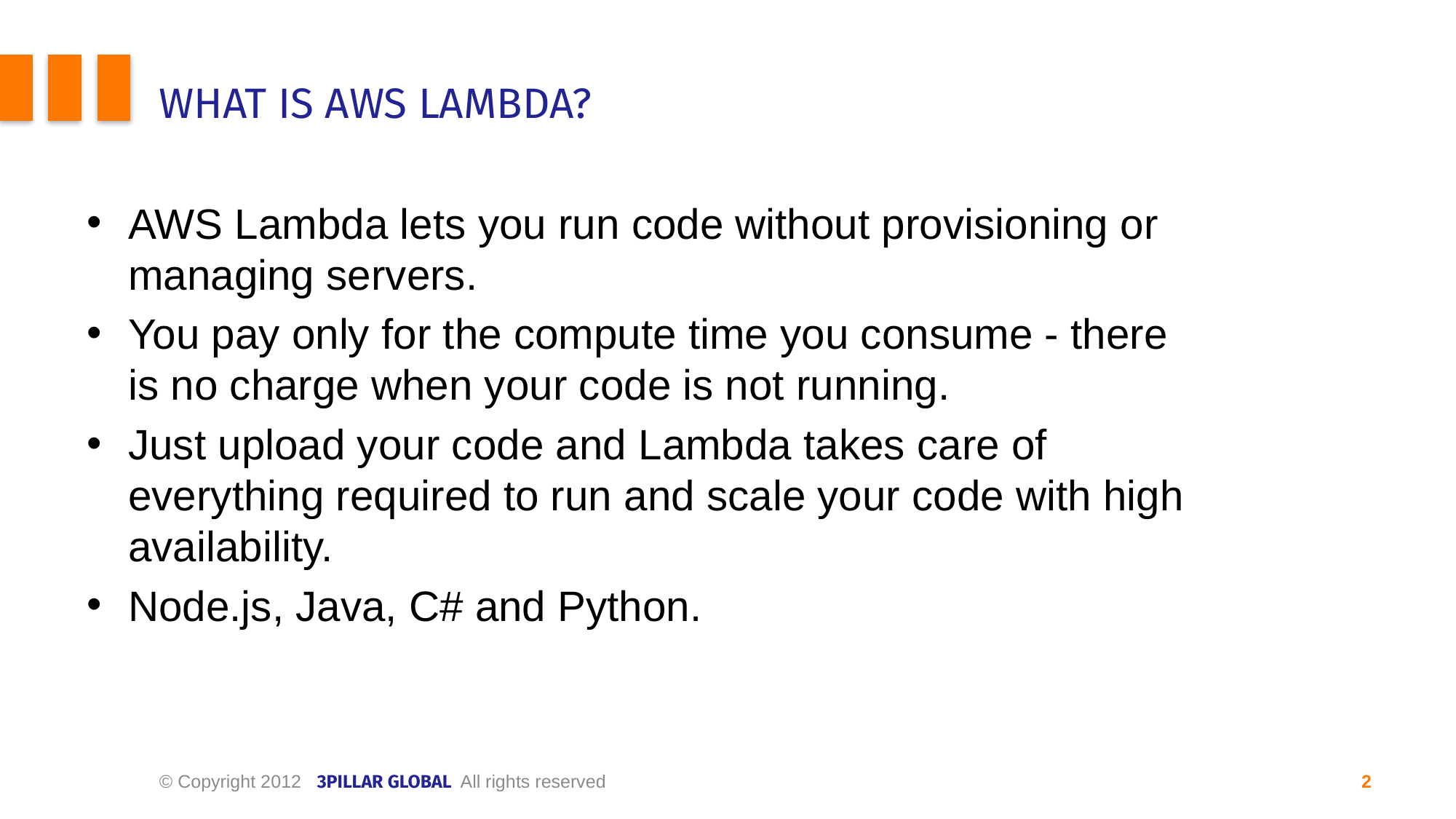

# What is AWS Lambda?
AWS Lambda lets you run code without provisioning or managing servers.
You pay only for the compute time you consume - there is no charge when your code is not running.
Just upload your code and Lambda takes care of everything required to run and scale your code with high availability.
Node.js, Java, C# and Python.

© Copyright 2012   3PILLAR GLOBAL  All rights reserved
2